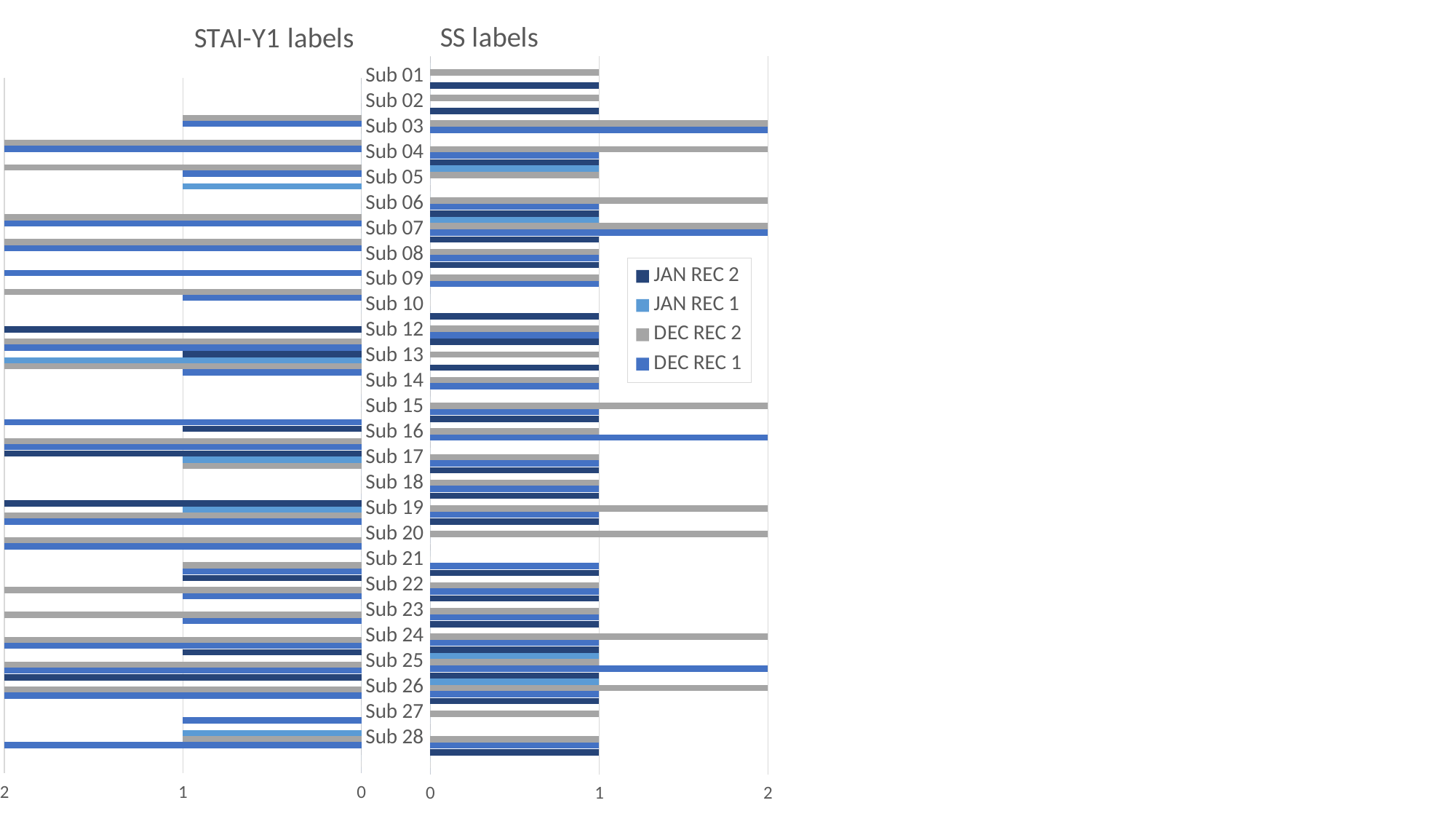

### Chart: SS labels

| Category | DEC REC 1 | DEC REC 2 | JAN REC 1 | JAN REC 2 |
|---|---|---|---|---|
| Subject 28 | 0.0 | 0.0 | 0.0 | 1.0 |
| Subject 27 | 1.0 | 1.0 | 0.0 | 0.0 |
| Subject 26 | 0.0 | 1.0 | 0.0 | 1.0 |
| Subject 25 | 1.0 | 2.0 | 1.0 | 1.0 |
| Subject 24 | 2.0 | 1.0 | 1.0 | 1.0 |
| Subject 23 | 1.0 | 2.0 | 0.0 | 1.0 |
| Subject 22 | 1.0 | 1.0 | 0.0 | 1.0 |
| Subject 21 | 1.0 | 1.0 | 0.0 | 1.0 |
| Subject 20 | 1.0 | None | 0.0 | 0.0 |
| Subject 19 | 0.0 | 2.0 | 0.0 | 1.0 |
| Subject 18 | 1.0 | 2.0 | 0.0 | 1.0 |
| Subject 17 | 1.0 | 1.0 | 0.0 | 1.0 |
| Subject 16 | 1.0 | 1.0 | 0.0 | 0.0 |
| Subject 15 | 2.0 | 1.0 | 0.0 | 1.0 |
| Subject 14 | 1.0 | 2.0 | 0.0 | 0.0 |
| Subject 13 | 1.0 | 1.0 | 0.0 | 1.0 |
| Subject 12 | 0.0 | 1.0 | 0.0 | 1.0 |
| Subject 11 | 1.0 | 1.0 | 0.0 | 1.0 |
| Subject 10 | 0.0 | 0.0 | 0.0 | 0.0 |
| Subject 09 | 1.0 | 1.0 | 0.0 | 1.0 |
| Subject 08 | 1.0 | 1.0 | 0.0 | 1.0 |
| Subject 07 | 2.0 | 2.0 | 1.0 | 1.0 |
| Subject 06 | 1.0 | 2.0 | 0.0 | 0.0 |
| Subject 05 | 0.0 | 1.0 | 1.0 | 1.0 |
| Subject 04 | 1.0 | 2.0 | 0.0 | 0.0 |
| Subject 03 | 2.0 | 2.0 | 0.0 | 1.0 |
| Subject 02 | 0.0 | 1.0 | 0.0 | 1.0 |
| Subject 01 | 0.0 | 1.0 | 0.0 | 0.0 |

### Chart: STAI-Y1 labels

| Category | DEC REC 1 | DEC REC 2 | JAN REC 1 | JAN REC 2 |
|---|---|---|---|---|
| Subject 28 | 0.0 | 0.0 | 0.0 | 0.0 |
| Subject 27 | 2.0 | 1.0 | 1.0 | 0.0 |
| Subject 26 | 1.0 | 0.0 | 0.0 | 0.0 |
| Subject 25 | 2.0 | 2.0 | 0.0 | 2.0 |
| Subject 24 | 2.0 | 2.0 | 0.0 | 1.0 |
| Subject 23 | 2.0 | 2.0 | 0.0 | 0.0 |
| Subject 22 | 1.0 | 2.0 | 0.0 | 0.0 |
| Subject 21 | 1.0 | 2.0 | 0.0 | 1.0 |
| Subject 20 | 1.0 | 1.0 | 0.0 | 0.0 |
| Subject 19 | 2.0 | 2.0 | 0.0 | 0.0 |
| Subject 18 | 2.0 | 2.0 | 1.0 | 2.0 |
| Subject 17 | 0.0 | 0.0 | 0.0 | 0.0 |
| Subject 16 | 0.0 | 1.0 | 1.0 | 2.0 |
| Subject 15 | 2.0 | 2.0 | 0.0 | 1.0 |
| Subject 14 | 2.0 | 0.0 | 0.0 | 0.0 |
| Subject 13 | 0.0 | 0.0 | 0.0 | 0.0 |
| Subject 12 | 1.0 | 2.0 | 2.0 | 1.0 |
| Subject 11 | 2.0 | 2.0 | 0.0 | 2.0 |
| Subject 10 | 0.0 | 0.0 | 0.0 | 0.0 |
| Subject 09 | 1.0 | 2.0 | 0.0 | 0.0 |
| Subject 08 | 2.0 | 0.0 | 0.0 | 0.0 |
| Subject 07 | 2.0 | 2.0 | 0.0 | 0.0 |
| Subject 06 | 2.0 | 2.0 | 0.0 | 0.0 |
| Subject 05 | 0.0 | 0.0 | 1.0 | 0.0 |
| Subject 04 | 1.0 | 2.0 | 0.0 | 0.0 |
| Subject 03 | 2.0 | 2.0 | 0.0 | 0.0 |
| Subject 02 | 1.0 | 1.0 | 0.0 | 0.0 |
| Subject 01 | 0.0 | 0.0 | 0.0 | 0.0 |
Sub 01
Sub 02
Sub 03
Sub 04
Sub 05
Sub 06
Sub 07
Sub 08
Sub 09
Sub 10
Sub 12
Sub 13
Sub 14
Sub 15
Sub 16
Sub 17
Sub 18
Sub 19
Sub 20
Sub 21
Sub 22
Sub 23
Sub 24
Sub 25
Sub 26
Sub 27
Sub 28